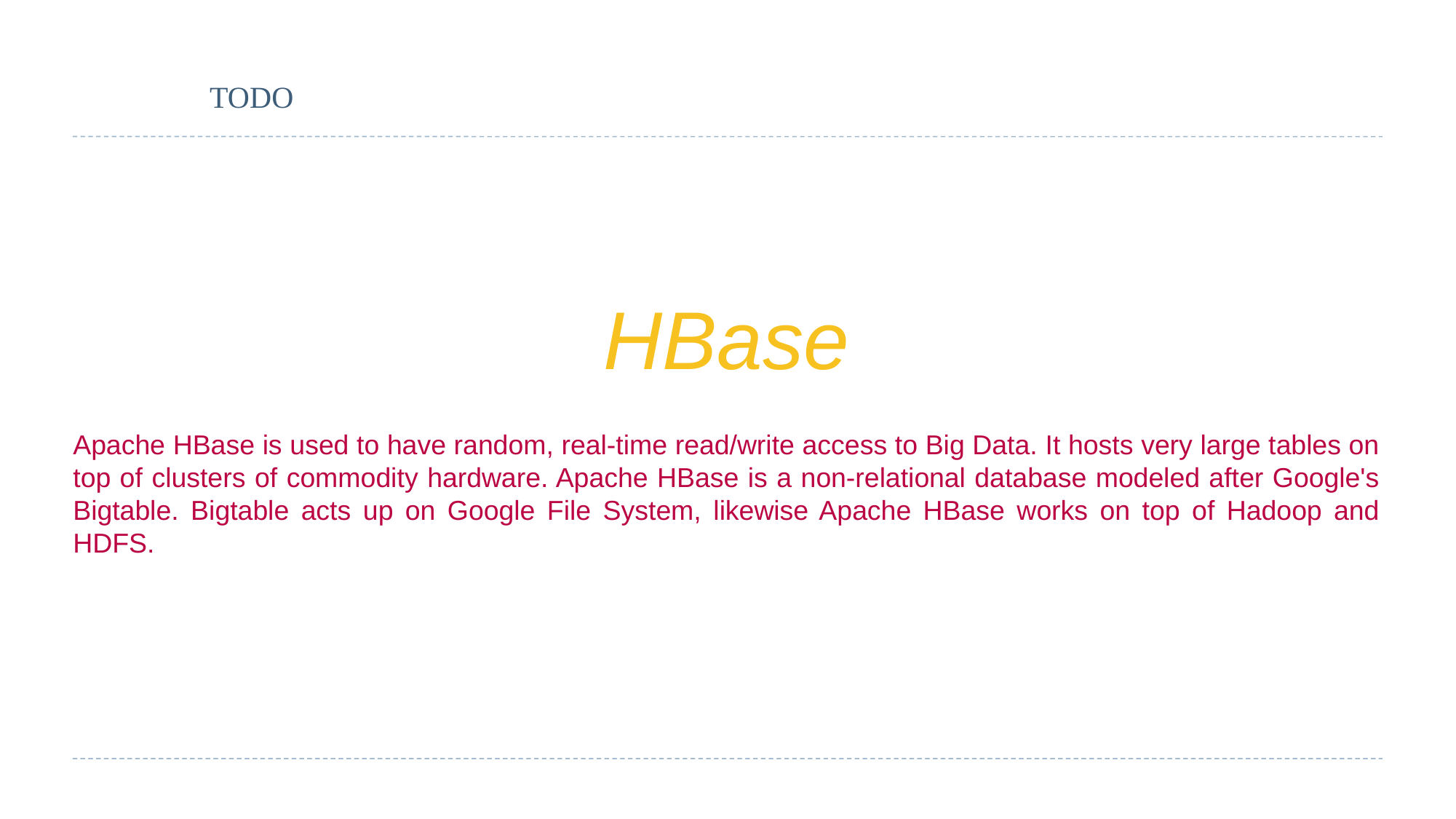

TODO
HBase
Apache HBase is used to have random, real-time read/write access to Big Data. It hosts very large tables on top of clusters of commodity hardware. Apache HBase is a non-relational database modeled after Google's Bigtable. Bigtable acts up on Google File System, likewise Apache HBase works on top of Hadoop and HDFS.